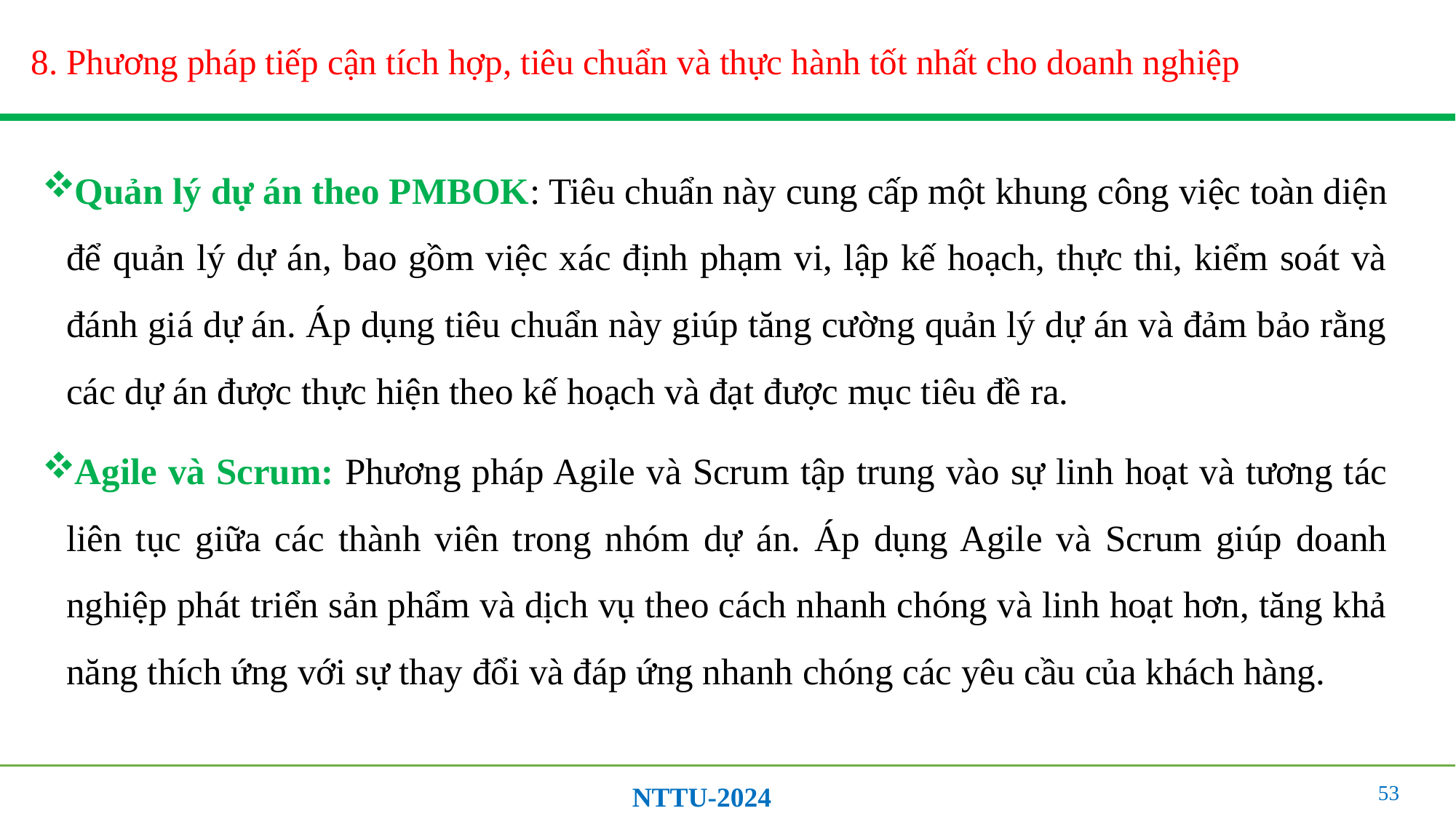

# 8. Phương pháp tiếp cận tích hợp, tiêu chuẩn và thực hành tốt nhất cho doanh nghiệp
Quản lý dự án theo PMBOK: Tiêu chuẩn này cung cấp một khung công việc toàn diện để quản lý dự án, bao gồm việc xác định phạm vi, lập kế hoạch, thực thi, kiểm soát và đánh giá dự án. Áp dụng tiêu chuẩn này giúp tăng cường quản lý dự án và đảm bảo rằng các dự án được thực hiện theo kế hoạch và đạt được mục tiêu đề ra.
Agile và Scrum: Phương pháp Agile và Scrum tập trung vào sự linh hoạt và tương tác liên tục giữa các thành viên trong nhóm dự án. Áp dụng Agile và Scrum giúp doanh nghiệp phát triển sản phẩm và dịch vụ theo cách nhanh chóng và linh hoạt hơn, tăng khả năng thích ứng với sự thay đổi và đáp ứng nhanh chóng các yêu cầu của khách hàng.
53